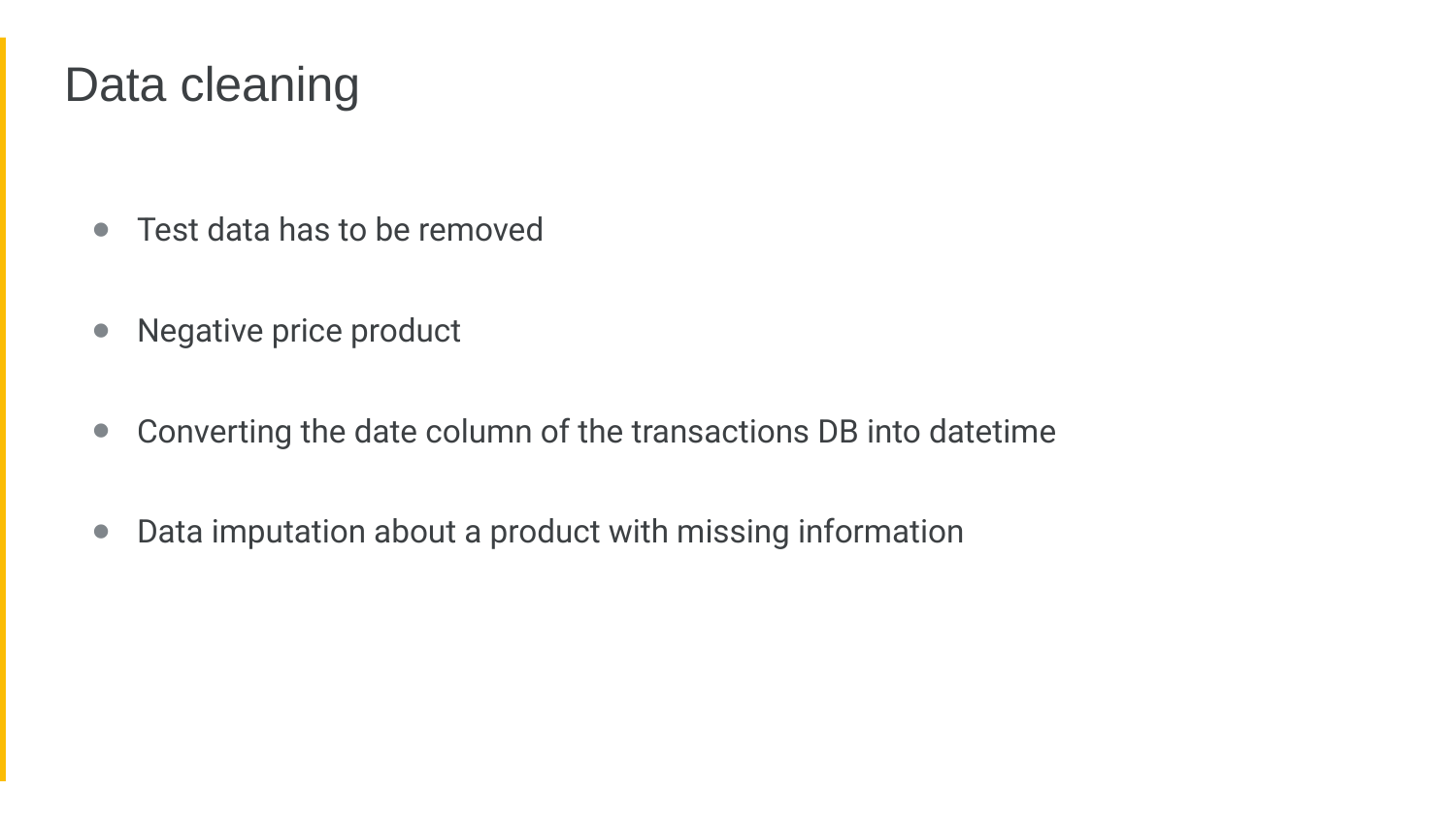

Data cleaning
Test data has to be removed

Negative price product

Converting the date column of the transactions DB into datetime

Data imputation about a product with missing information